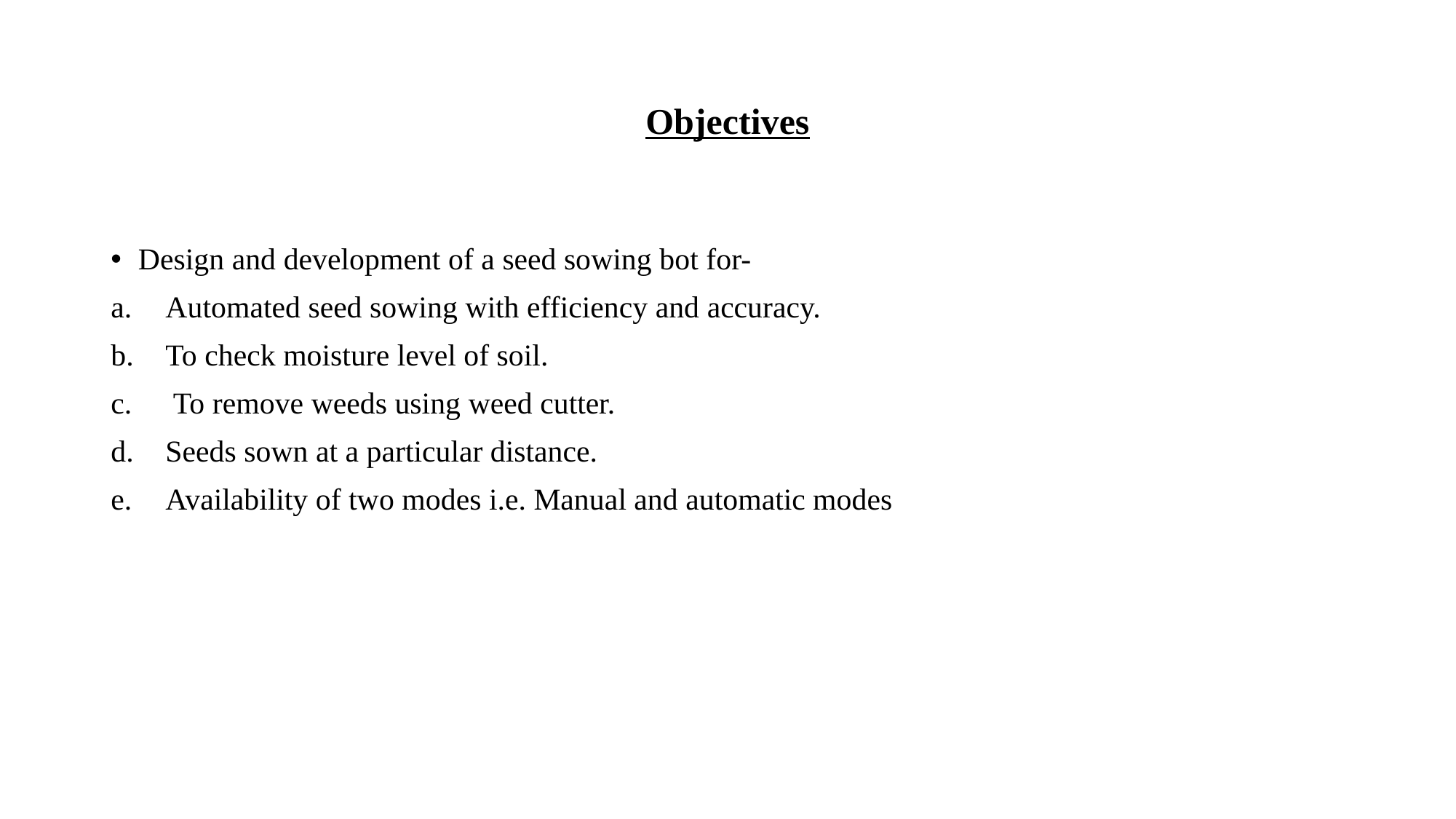

# Objectives
Design and development of a seed sowing bot for-
Automated seed sowing with efficiency and accuracy.
To check moisture level of soil.
 To remove weeds using weed cutter.
Seeds sown at a particular distance.
Availability of two modes i.e. Manual and automatic modes